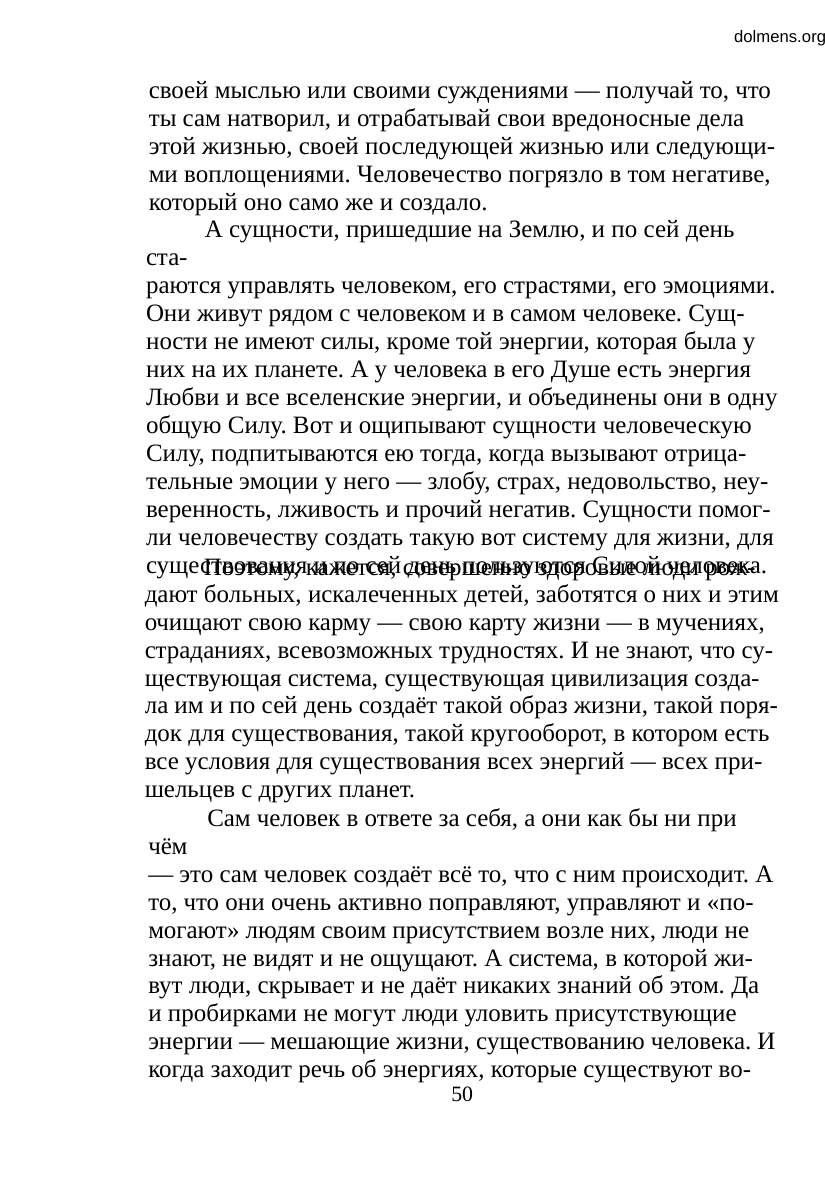

dolmens.org

своей мыслью или своими суждениями — получай то, что
ты сам натворил, и отрабатывай свои вредоносные дела
этой жизнью, своей последующей жизнью или следующи-
ми воплощениями. Человечество погрязло в том негативе,
который оно само же и создало.

А сущности, пришедшие на Землю, и по сей день ста-
раются управлять человеком, его страстями, его эмоциями.
Они живут рядом с человеком и в самом человеке. Сущ-
ности не имеют силы, кроме той энергии, которая была у
них на их планете. А у человека в его Душе есть энергия
Любви и все вселенские энергии, и объединены они в одну
общую Силу. Вот и ощипывают сущности человеческую
Силу, подпитываются ею тогда, когда вызывают отрица-
тельные эмоции у него — злобу, страх, недовольство, неу-
веренность, лживость и прочий негатив. Сущности помог-
ли человечеству создать такую вот систему для жизни, для
существования и по сей день пользуются Силой человека.

Поэтому, кажется, совершенно здоровые люди рож-
дают больных, искалеченных детей, заботятся о них и этим
очищают свою карму — свою карту жизни — в мучениях,
страданиях, всевозможных трудностях. И не знают, что су-
ществующая система, существующая цивилизация созда-
ла им и по сей день создаёт такой образ жизни, такой поря-
док для существования, такой кругооборот, в котором есть
все условия для существования всех энергий — всех при-
шельцев с других планет.

Сам человек в ответе за себя, а они как бы ни при чём
— это сам человек создаёт всё то, что с ним происходит. А
то, что они очень активно поправляют, управляют и «по-
могают» людям своим присутствием возле них, люди не
знают, не видят и не ощущают. А система, в которой жи-
вут люди, скрывает и не даёт никаких знаний об этом. Да
и пробирками не могут люди уловить присутствующие
энергии — мешающие жизни, существованию человека. И
когда заходит речь об энергиях, которые существуют во-

50